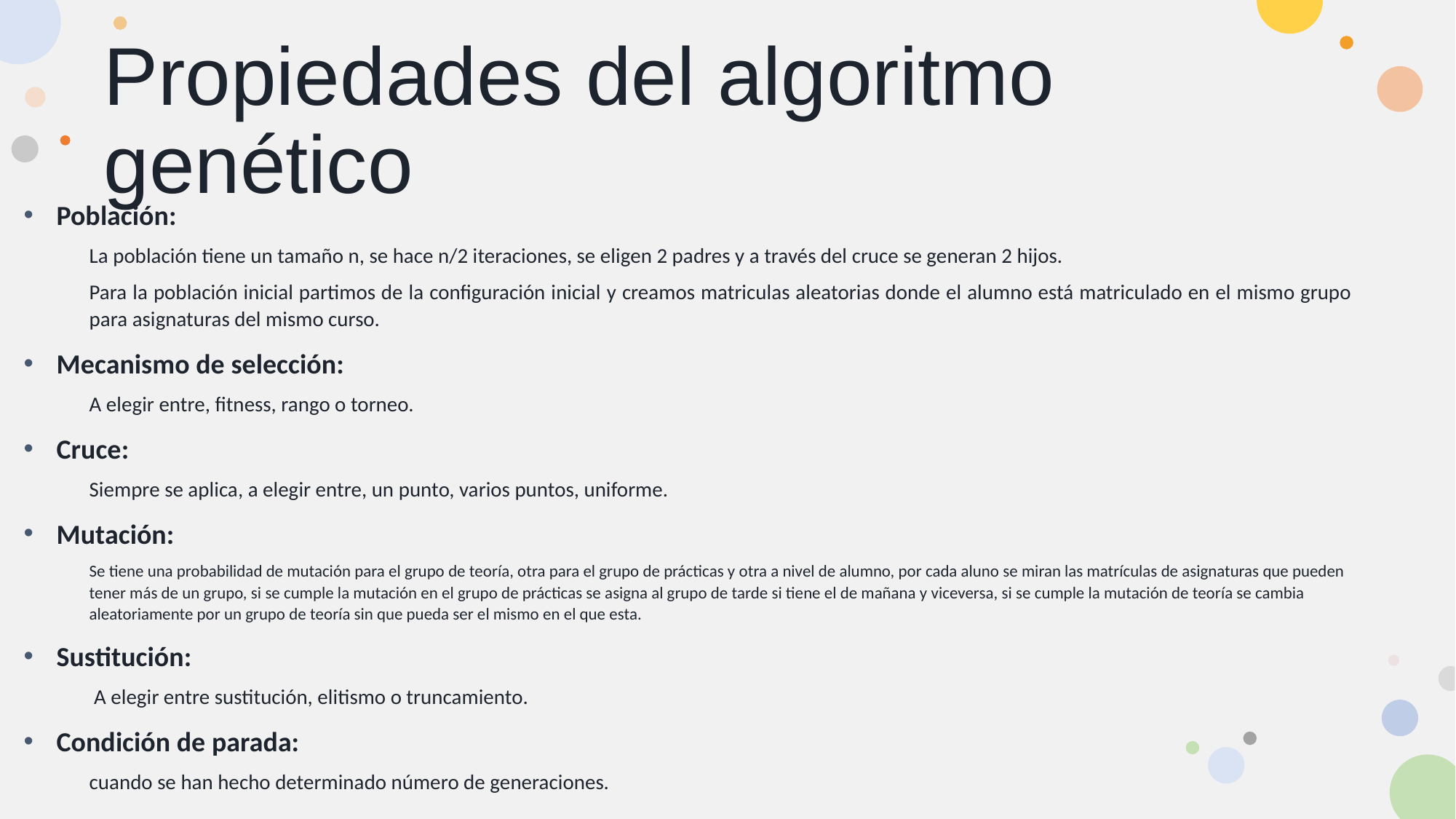

# Propiedades del algoritmo genético
Población:
La población tiene un tamaño n, se hace n/2 iteraciones, se eligen 2 padres y a través del cruce se generan 2 hijos.
Para la población inicial partimos de la configuración inicial y creamos matriculas aleatorias donde el alumno está matriculado en el mismo grupo para asignaturas del mismo curso.
Mecanismo de selección:
A elegir entre, fitness, rango o torneo.
Cruce:
Siempre se aplica, a elegir entre, un punto, varios puntos, uniforme.
Mutación:
Se tiene una probabilidad de mutación para el grupo de teoría, otra para el grupo de prácticas y otra a nivel de alumno, por cada aluno se miran las matrículas de asignaturas que pueden tener más de un grupo, si se cumple la mutación en el grupo de prácticas se asigna al grupo de tarde si tiene el de mañana y viceversa, si se cumple la mutación de teoría se cambia aleatoriamente por un grupo de teoría sin que pueda ser el mismo en el que esta.
Sustitución:
 A elegir entre sustitución, elitismo o truncamiento.
Condición de parada:
cuando se han hecho determinado número de generaciones.